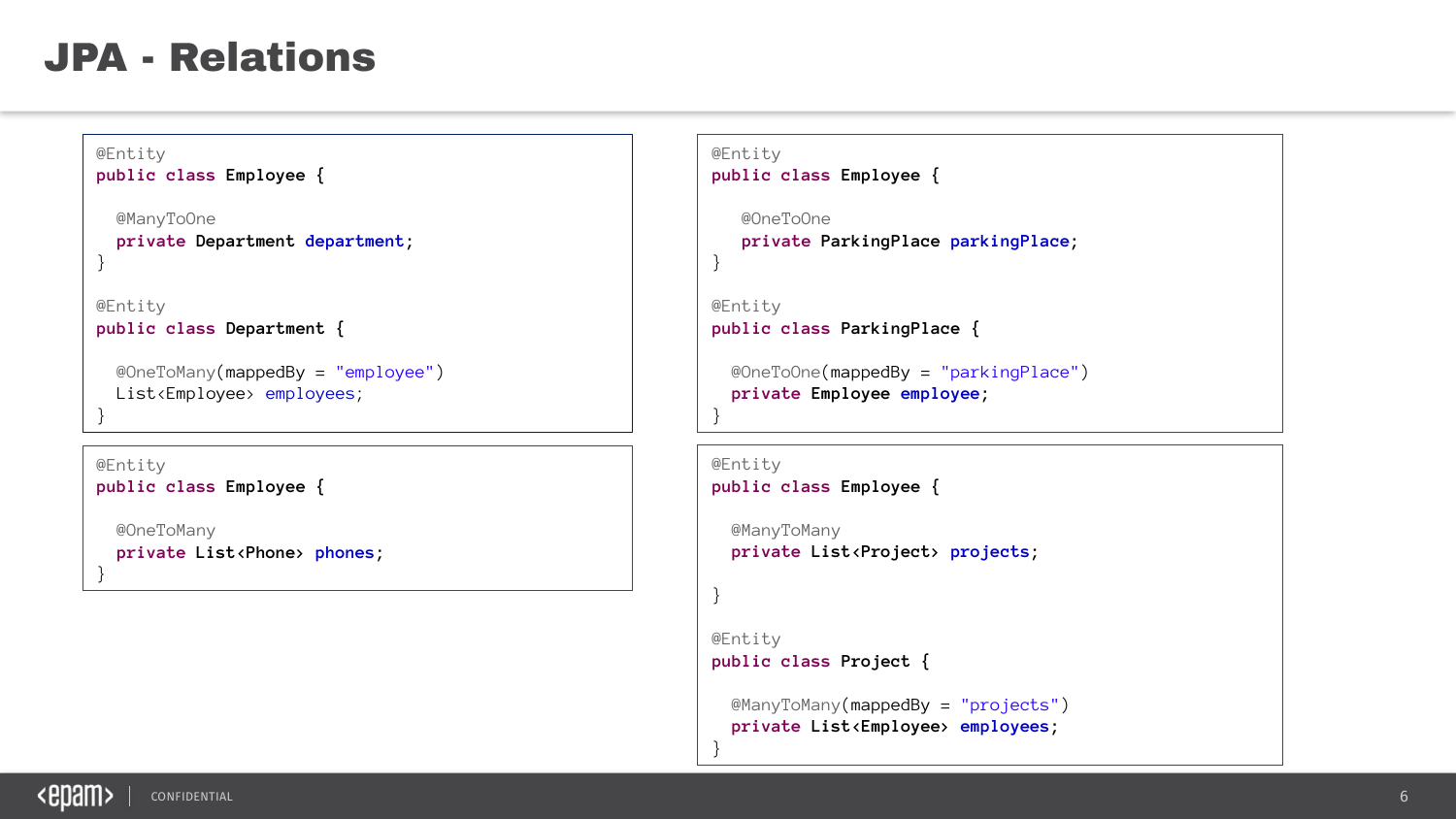

JPA - Relations

@Entity
public class Employee {

  @ManyToOne
  private Department department;
}

@Entity
public class Department {

  @OneToMany(mappedBy = "employee")
  List<Employee> employees;
}
@Entity
public class Employee {

   @OneToOne
   private ParkingPlace parkingPlace;
}

@Entity
public class ParkingPlace {

  @OneToOne(mappedBy = "parkingPlace")
  private Employee employee;
}
@Entity
public class Employee {

  @ManyToMany
  private List<Project> projects;

}

@Entity
public class Project {

  @ManyToMany(mappedBy = "projects")
  private List<Employee> employees;
}
@Entity
public class Employee {

  @OneToMany
  private List<Phone> phones;
}